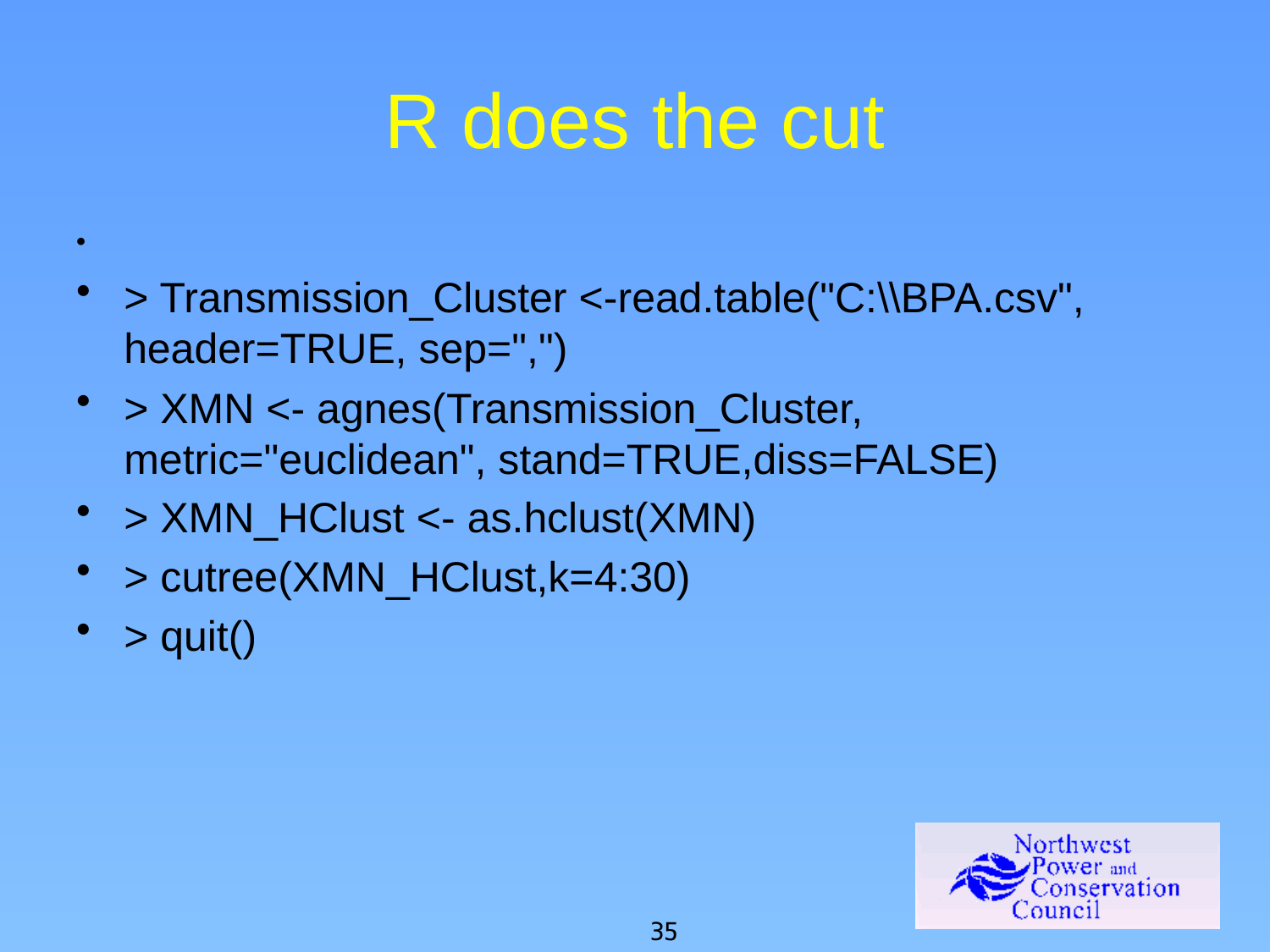

# R does the cut

> Transmission_Cluster <-read.table("C:\\BPA.csv", 	header=TRUE, sep=",")
> XMN <- agnes(Transmission_Cluster, 	metric="euclidean", stand=TRUE,diss=FALSE)
> XMN_HClust <- as.hclust(XMN)
> cutree(XMN_HClust,k=4:30)
> quit()